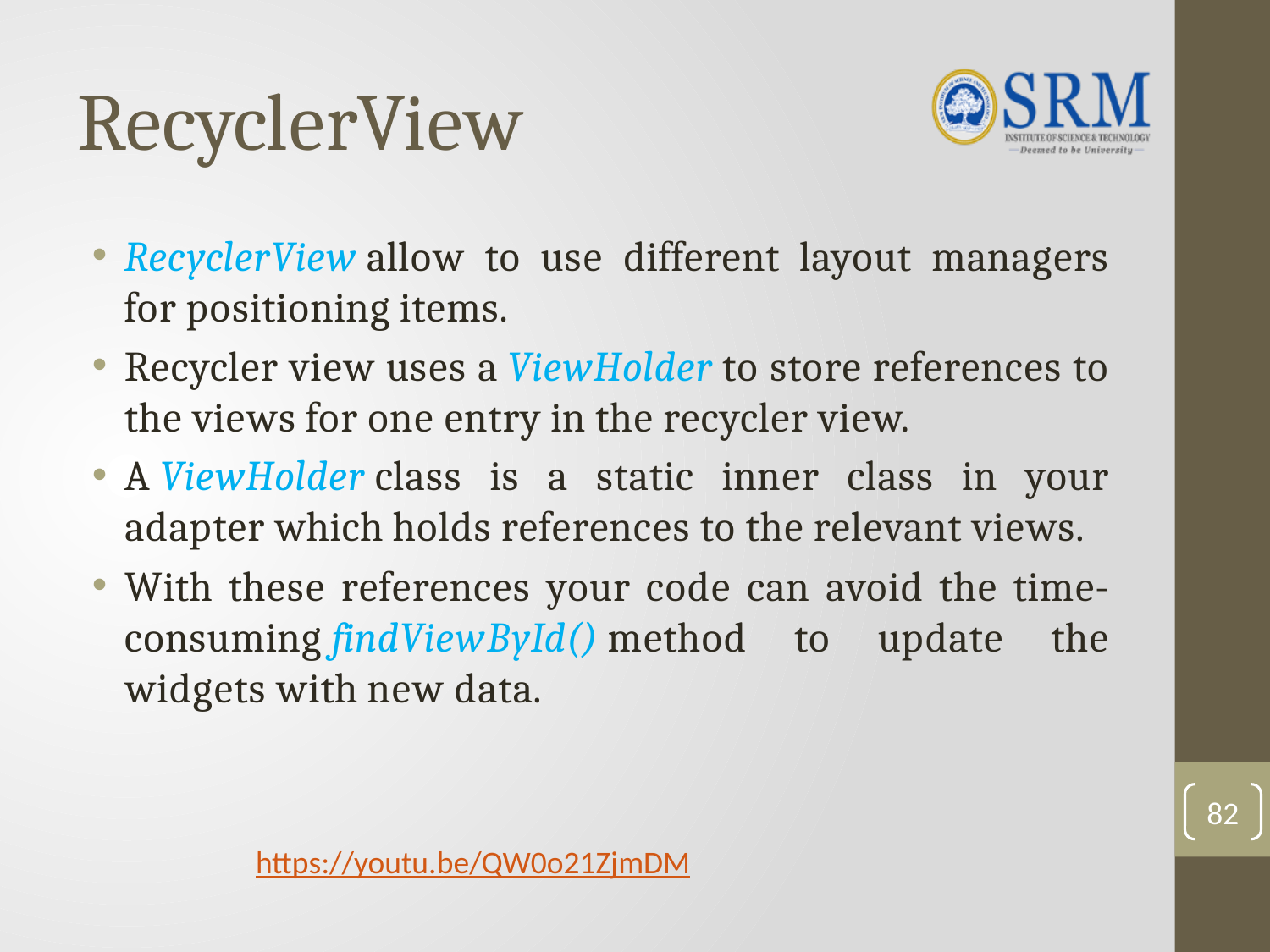

# RecyclerView
RecyclerView allow to use different layout managers for positioning items.
Recycler view uses a ViewHolder to store references to the views for one entry in the recycler view.
A ViewHolder class is a static inner class in your adapter which holds references to the relevant views.
With these references your code can avoid the time-consuming findViewById() method to update the widgets with new data.

82
https://youtu.be/QW0o21ZjmDM